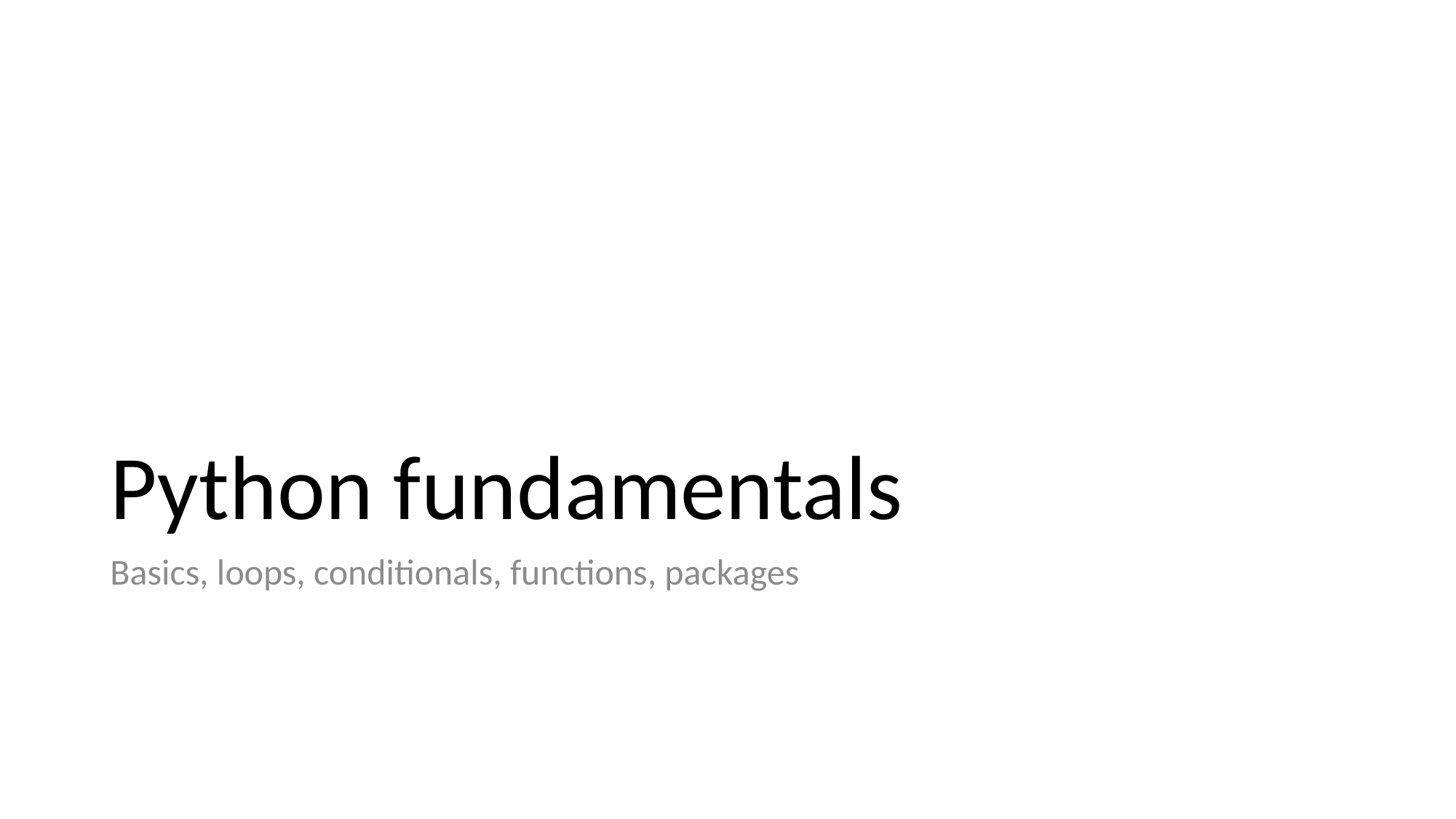

# Python fundamentals
Basics, loops, conditionals, functions, packages